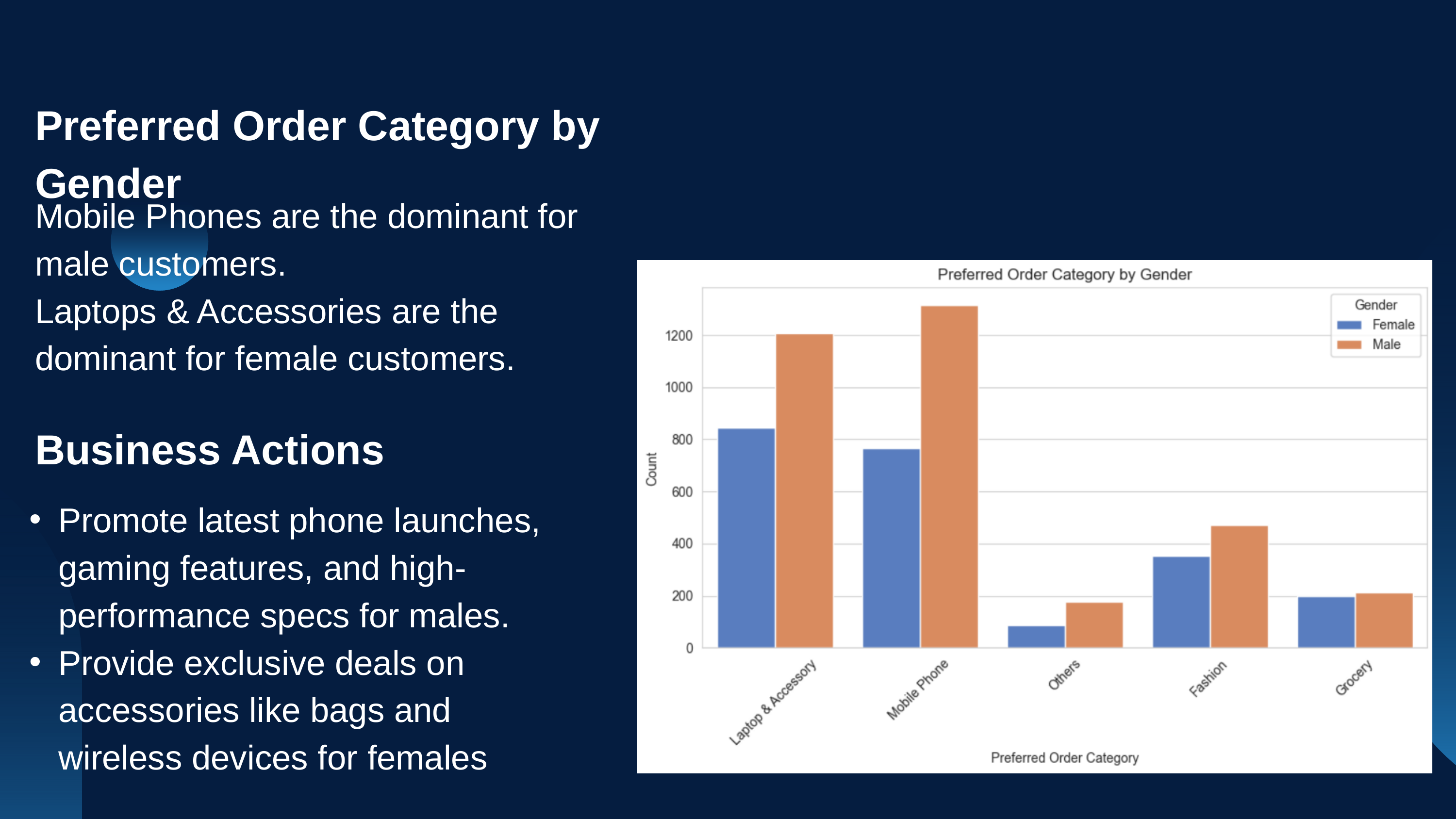

Preferred Order Category by Gender

Mobile Phones are the dominant for male customers.
Laptops & Accessories are the dominant for female customers.

Business Actions

Promote latest phone launches, gaming features, and high-performance specs for males.
Provide exclusive deals on accessories like bags and wireless devices for females